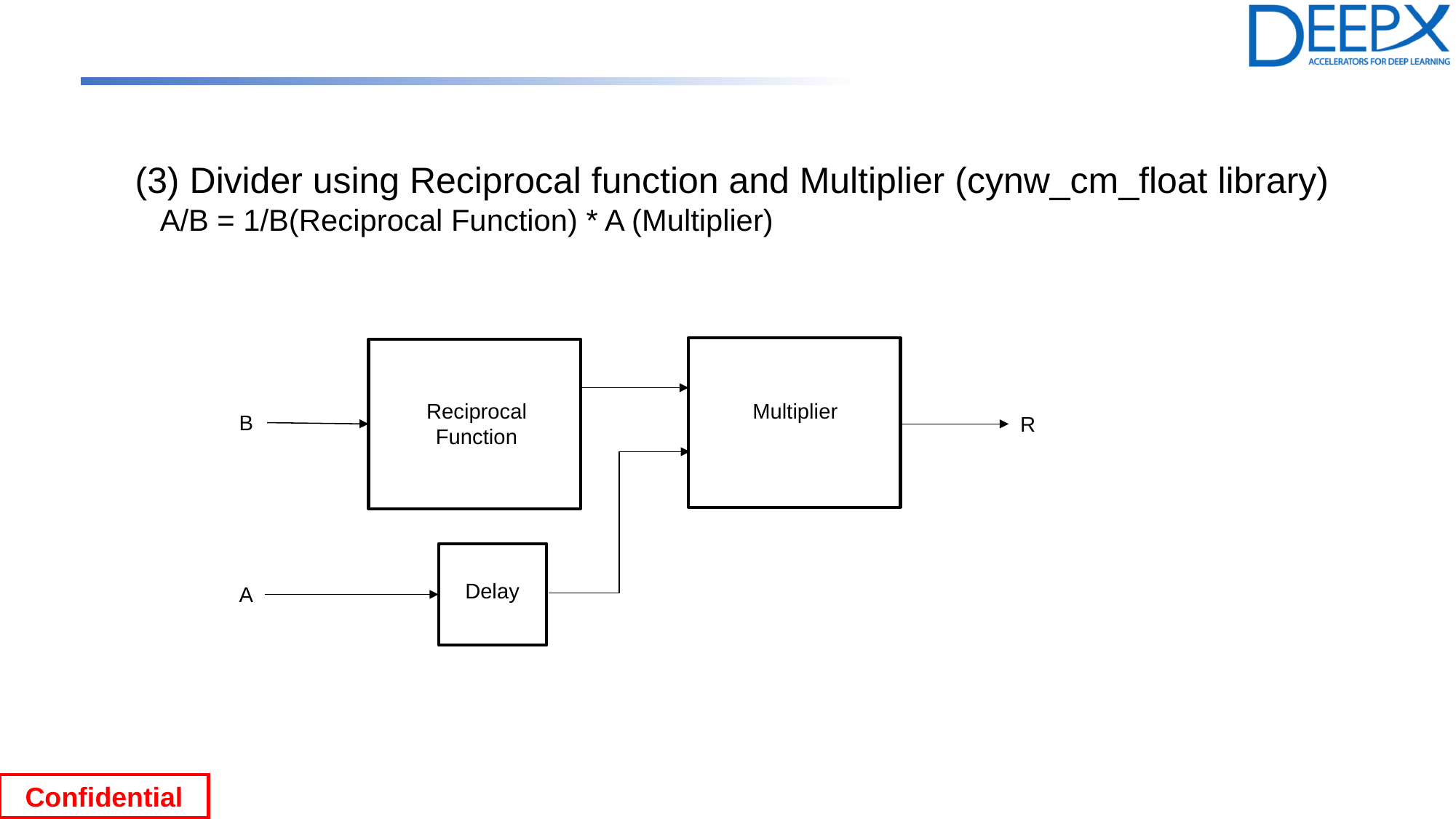

(3) Divider using Reciprocal function and Multiplier (cynw_cm_float library)
   A/B = 1/B(Reciprocal Function) * A (Multiplier)

Reciprocal
Function
Multiplier
B
R

Delay
A